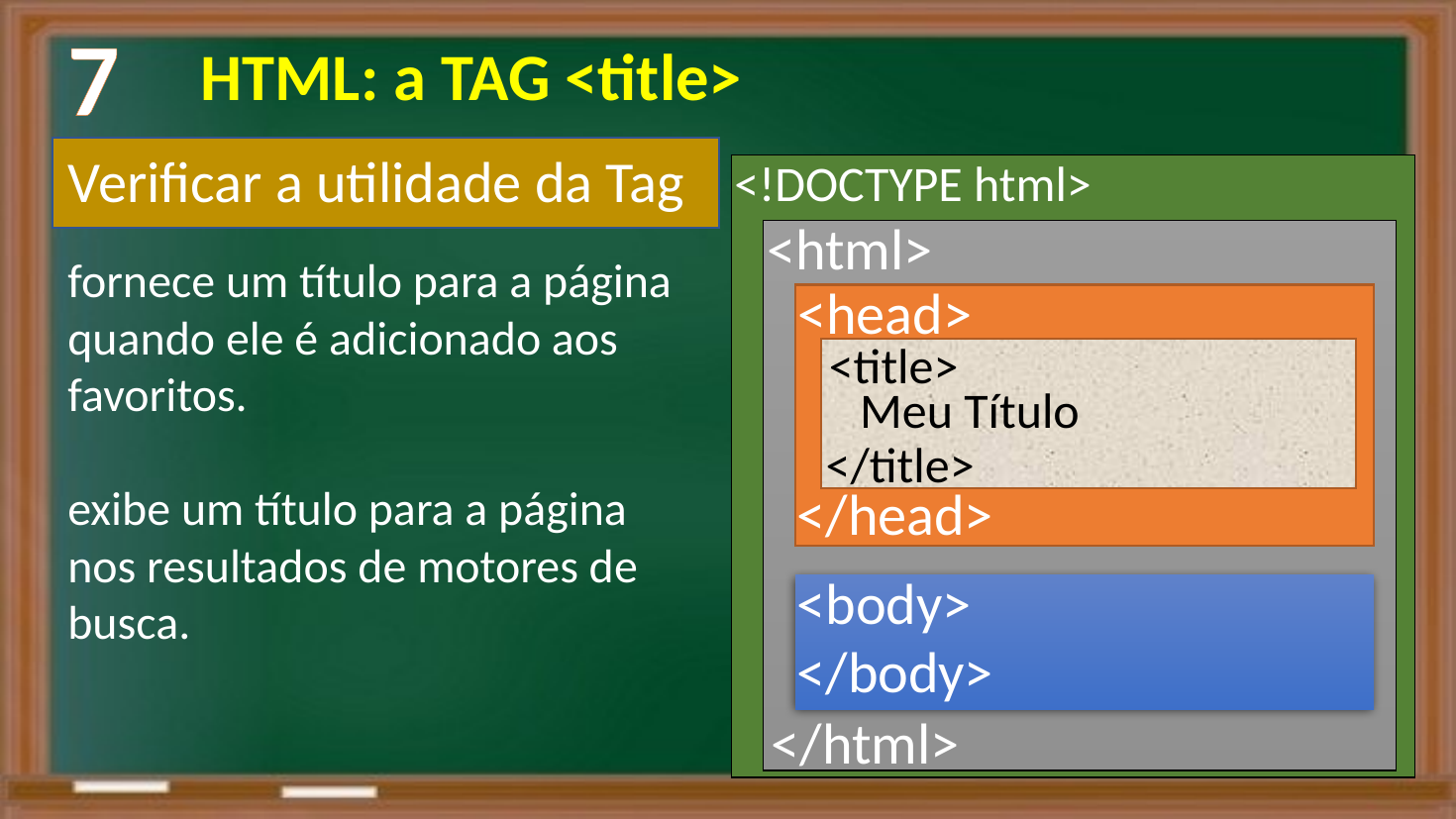

7
         HTML: a TAG <title>
Verificar a utilidade da Tag

<!DOCTYPE html>

<html>

fornece um título para a página quando ele é adicionado aos favoritos.

exibe um título para a página nos resultados de motores de busca.

<head>

<title>

Meu Título
</title>
</head>
<body>
</body>

</html>